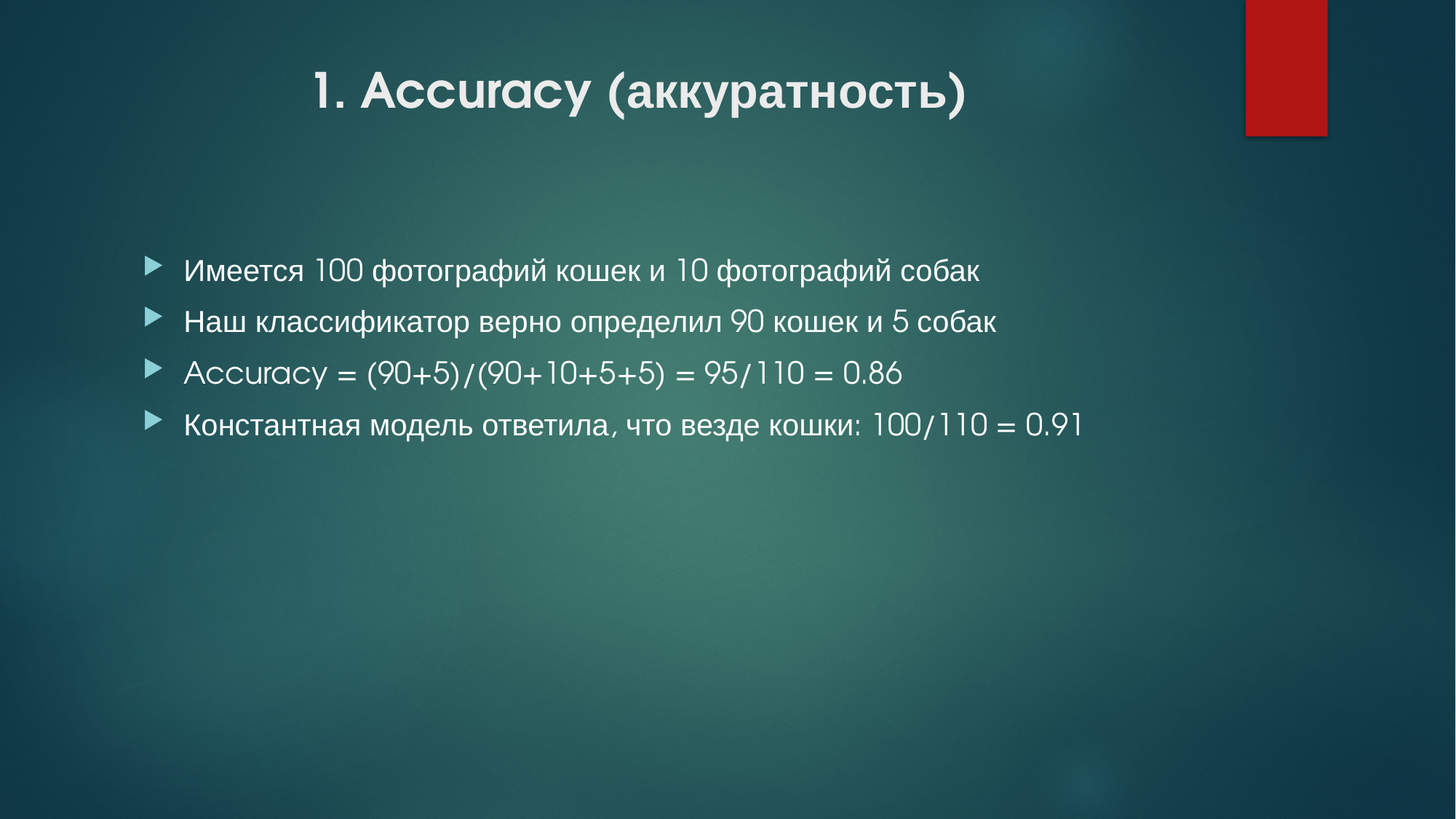

# 1. Accuracy (аккуратность)
Имеется 100 фотографий кошек и 10 фотографий собак
Наш классификатор верно определил 90 кошек и 5 собак
Accuracy = (90+5)/(90+10+5+5) = 95/110 = 0.86
Константная модель ответила, что везде кошки: 100/110 = 0.91